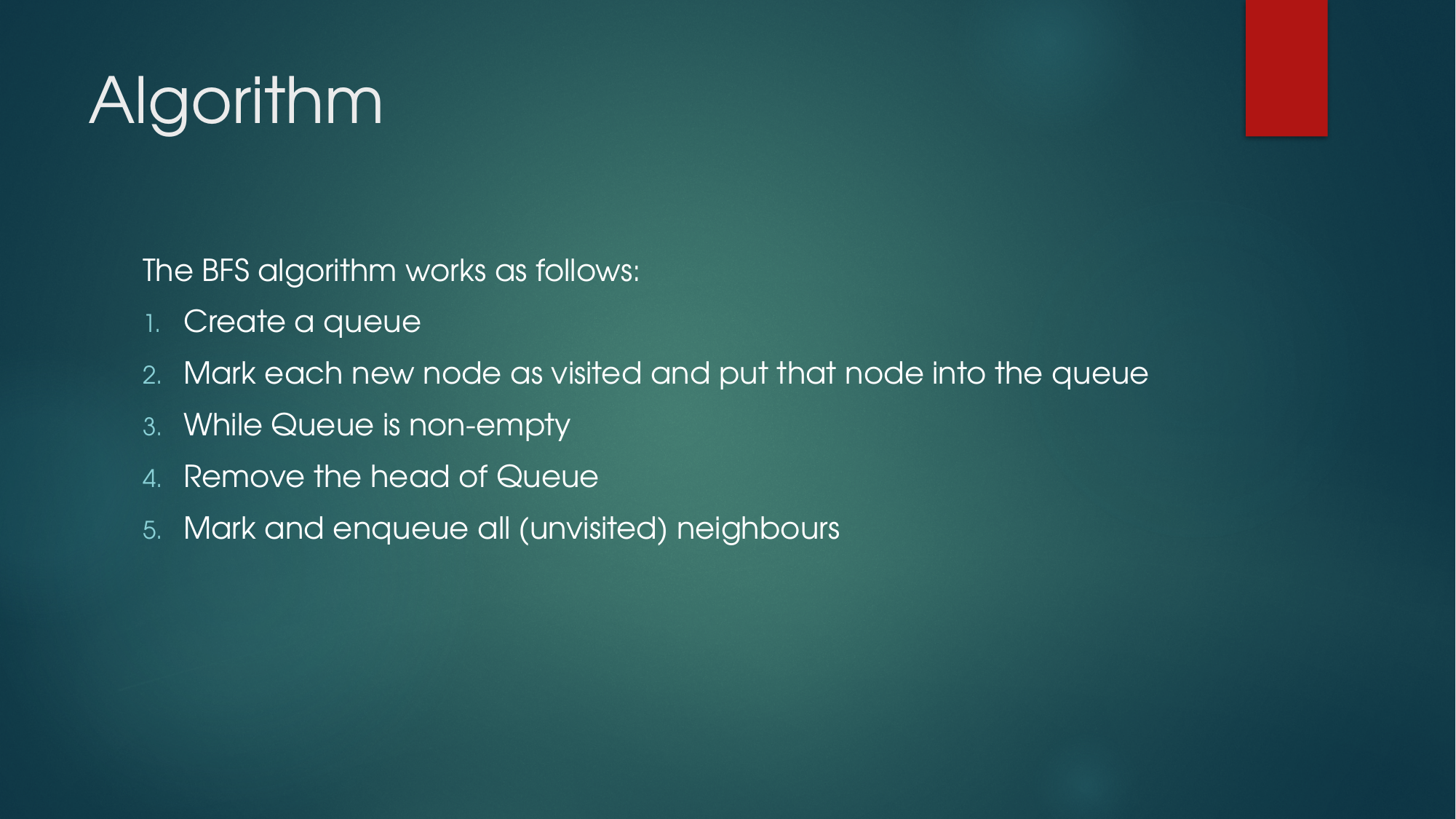

# Algorithm
The BFS algorithm works as follows:
Create a queue
Mark each new node as visited and put that node into the queue
While Queue is non-empty
Remove the head of Queue
Mark and enqueue all (unvisited) neighbours